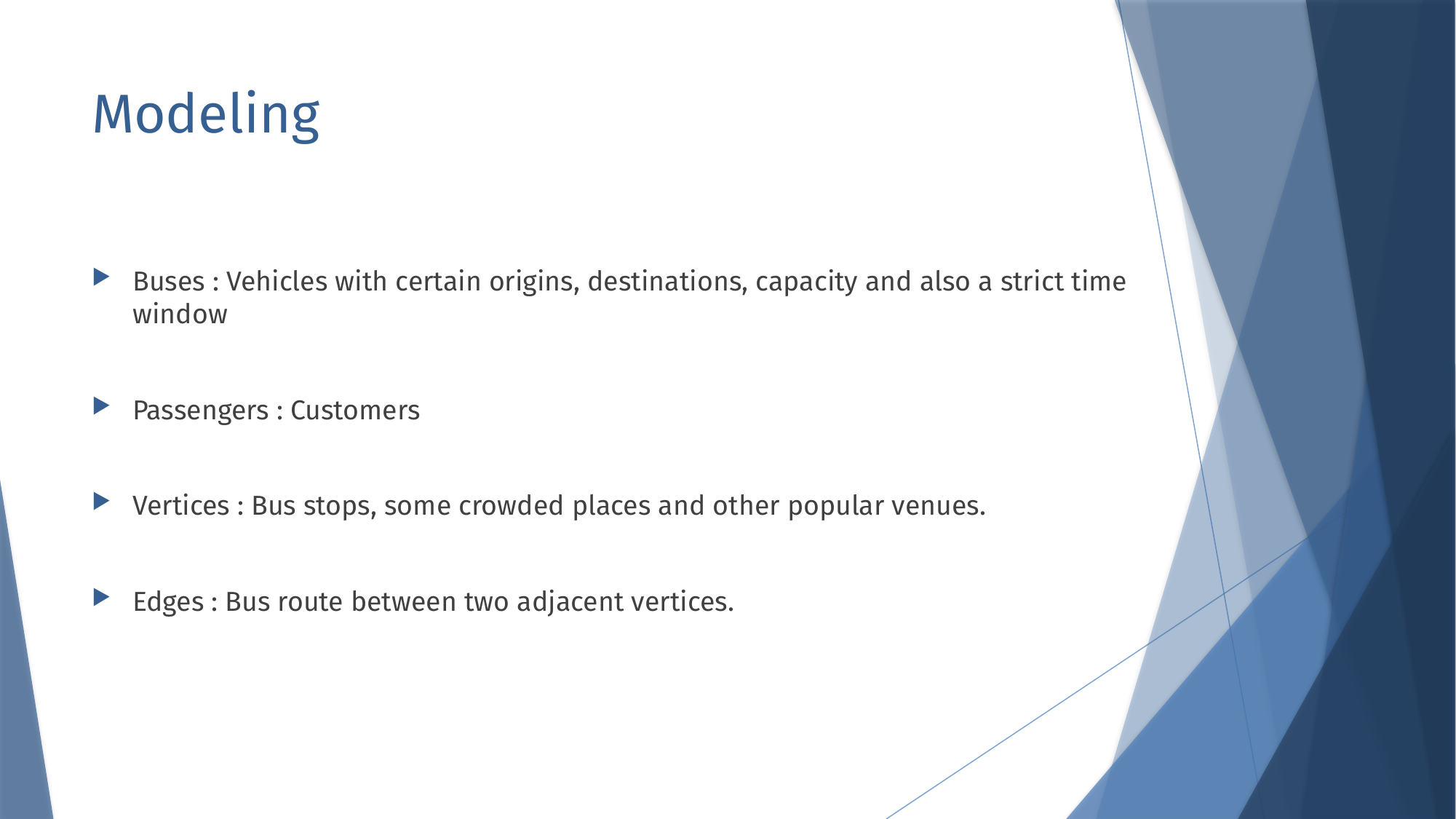

# Modeling
Buses : Vehicles with certain origins, destinations, capacity and also a strict time window

Passengers : Customers

Vertices : Bus stops, some crowded places and other popular venues.

Edges : Bus route between two adjacent vertices.